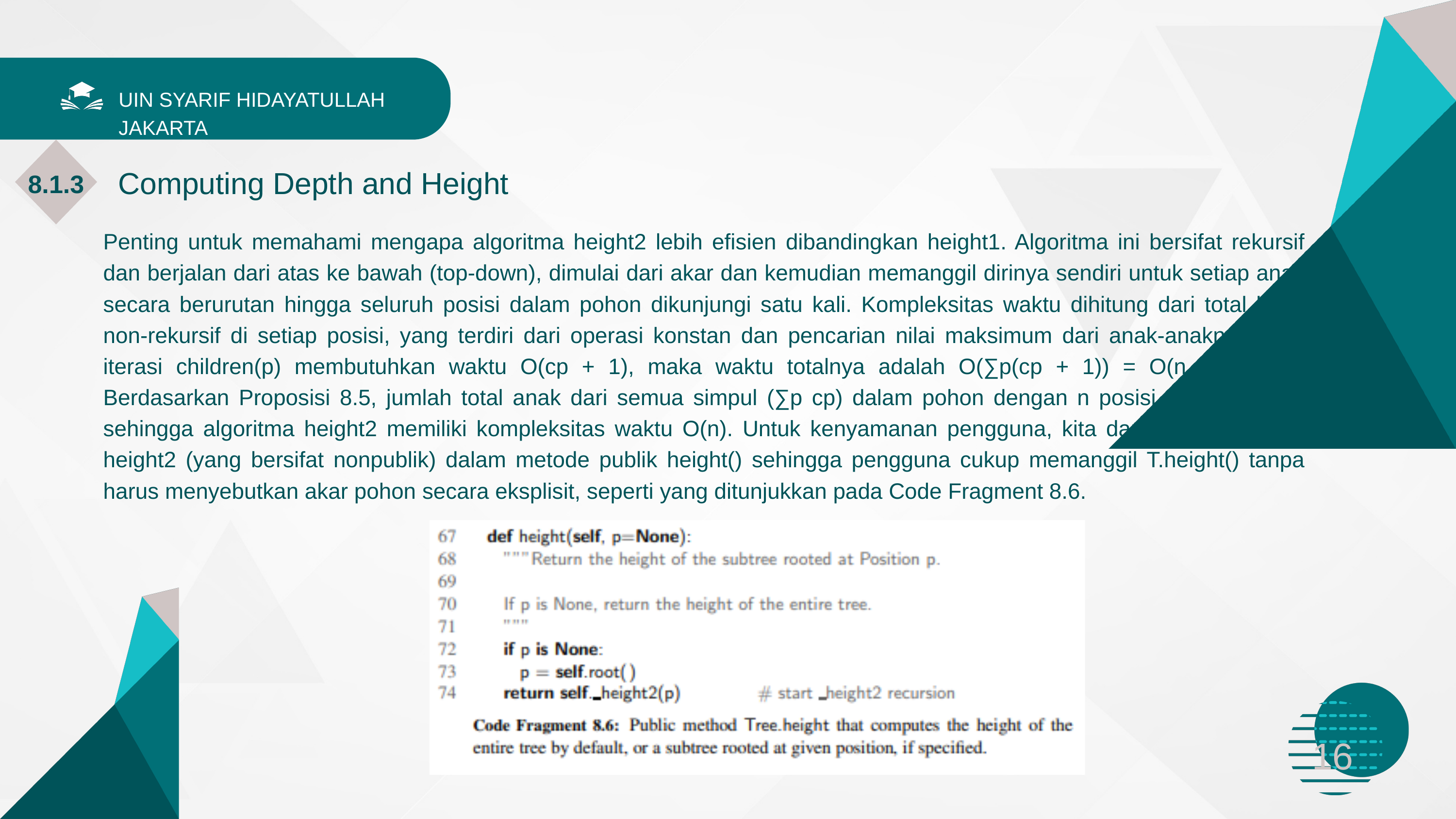

UIN SYARIF HIDAYATULLAH JAKARTA

Computing Depth and Height
8.1.3
Penting untuk memahami mengapa algoritma height2 lebih efisien dibandingkan height1. Algoritma ini bersifat rekursif dan berjalan dari atas ke bawah (top-down), dimulai dari akar dan kemudian memanggil dirinya sendiri untuk setiap anak secara berurutan hingga seluruh posisi dalam pohon dikunjungi satu kali. Kompleksitas waktu dihitung dari total kerja non-rekursif di setiap posisi, yang terdiri dari operasi konstan dan pencarian nilai maksimum dari anak-anaknya. Jika iterasi children(p) membutuhkan waktu O(cp + 1), maka waktu totalnya adalah O(∑p(cp + 1)) = O(n + ∑p cp). Berdasarkan Proposisi 8.5, jumlah total anak dari semua simpul (∑p cp) dalam pohon dengan n posisi adalah n − 1, sehingga algoritma height2 memiliki kompleksitas waktu O(n). Untuk kenyamanan pengguna, kita dapat membungkus height2 (yang bersifat nonpublik) dalam metode publik height() sehingga pengguna cukup memanggil T.height() tanpa harus menyebutkan akar pohon secara eksplisit, seperti yang ditunjukkan pada Code Fragment 8.6.

16